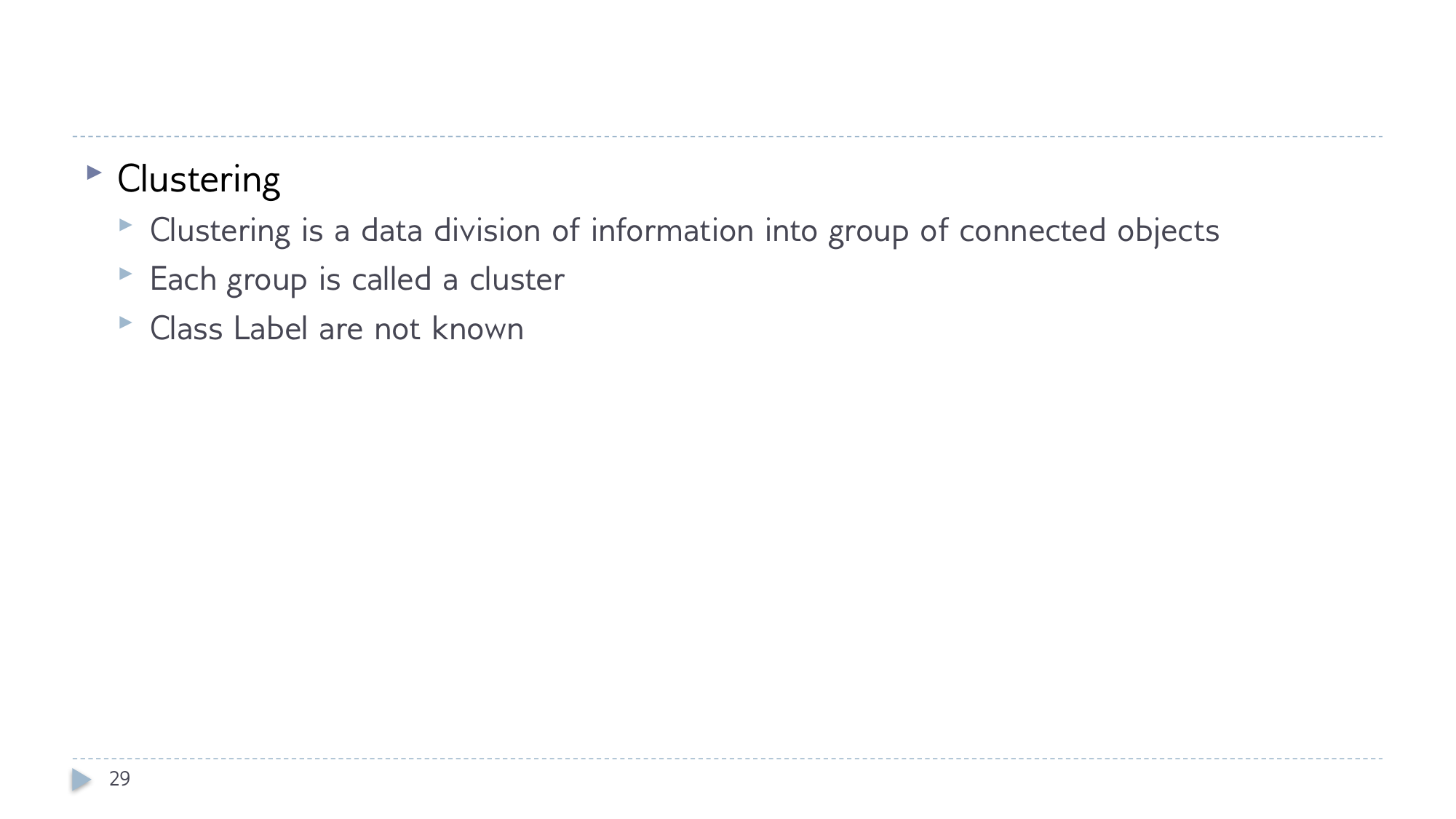

#
Clustering
Clustering is a data division of information into group of connected objects
Each group is called a cluster
Class Label are not known

29